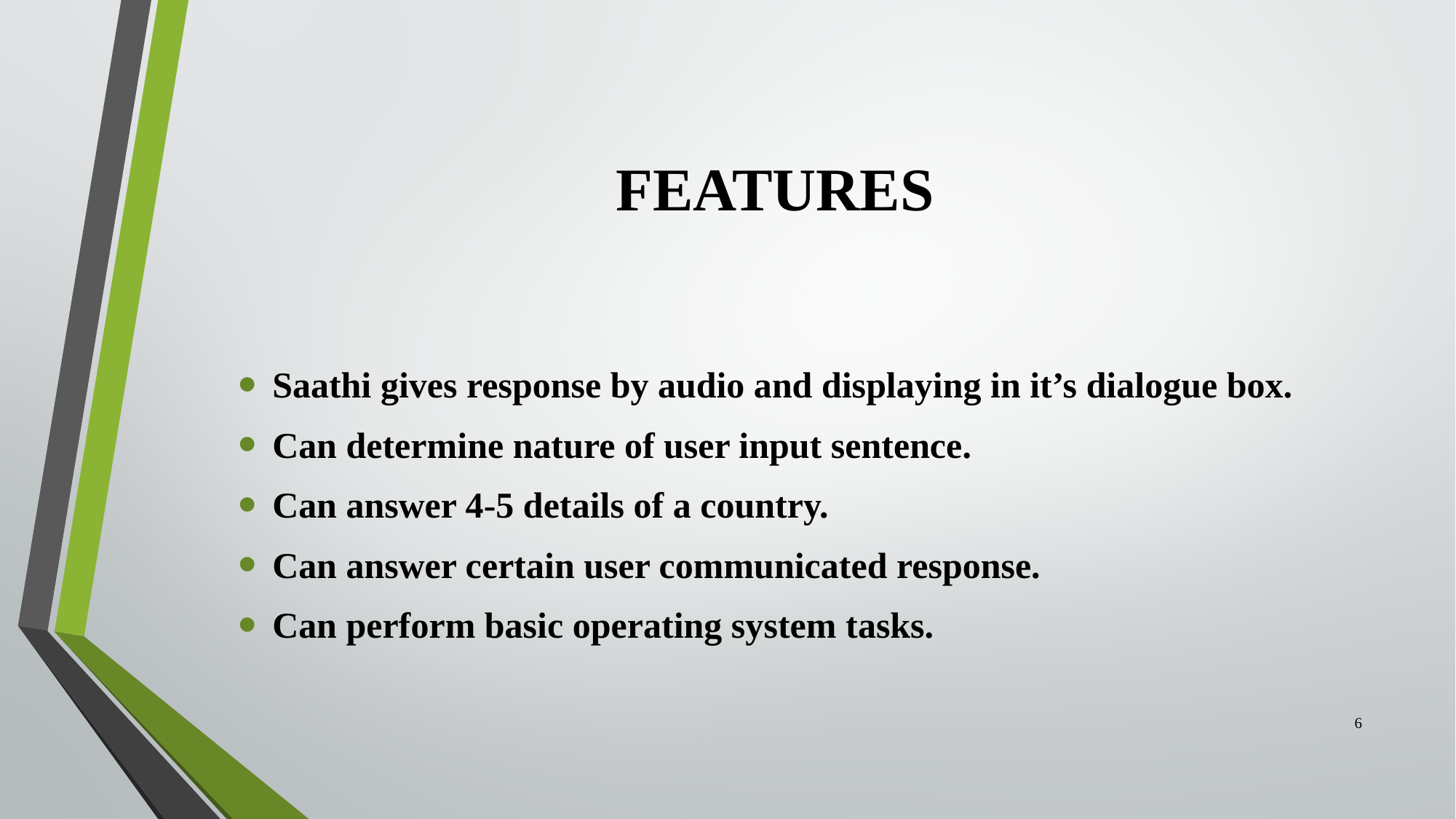

# FEATURES
Saathi gives response by audio and displaying in it’s dialogue box.
Can determine nature of user input sentence.
Can answer 4-5 details of a country.
Can answer certain user communicated response.
Can perform basic operating system tasks.
6